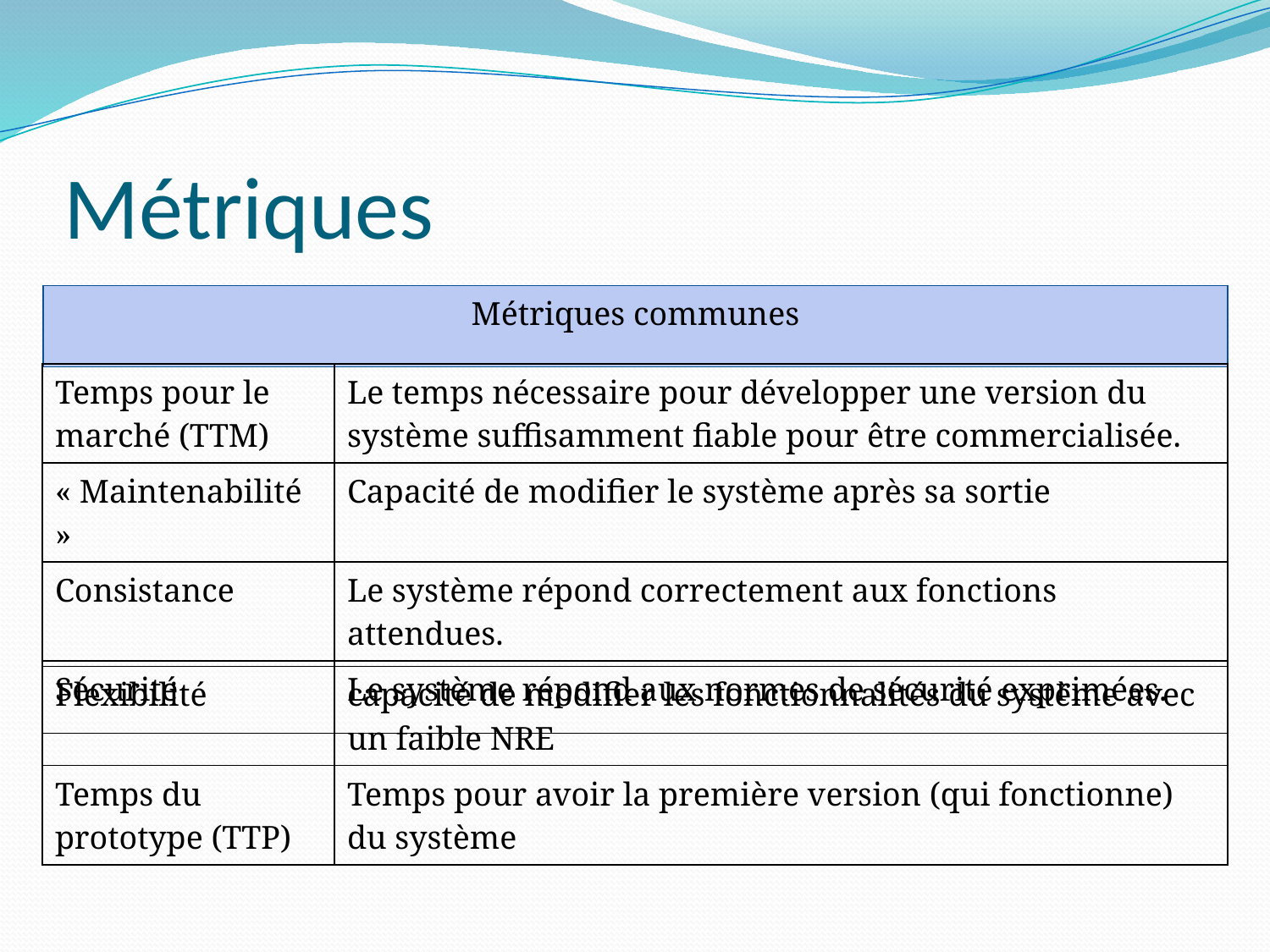

# Métriques
| Métriques communes |
| --- |
| Temps pour le marché (TTM) | Le temps nécessaire pour développer une version du système suffisamment fiable pour être commercialisée. |
| --- | --- |
| « Maintenabilité » | Capacité de modifier le système après sa sortie |
| Consistance | Le système répond correctement aux fonctions attendues. |
| Sécurité | Le système répond aux normes de sécurité exprimées. |
| Flexibilité | capacité de modifier les fonctionnalités du système avec un faible NRE |
| --- | --- |
| Temps du prototype (TTP) | Temps pour avoir la première version (qui fonctionne) du système |